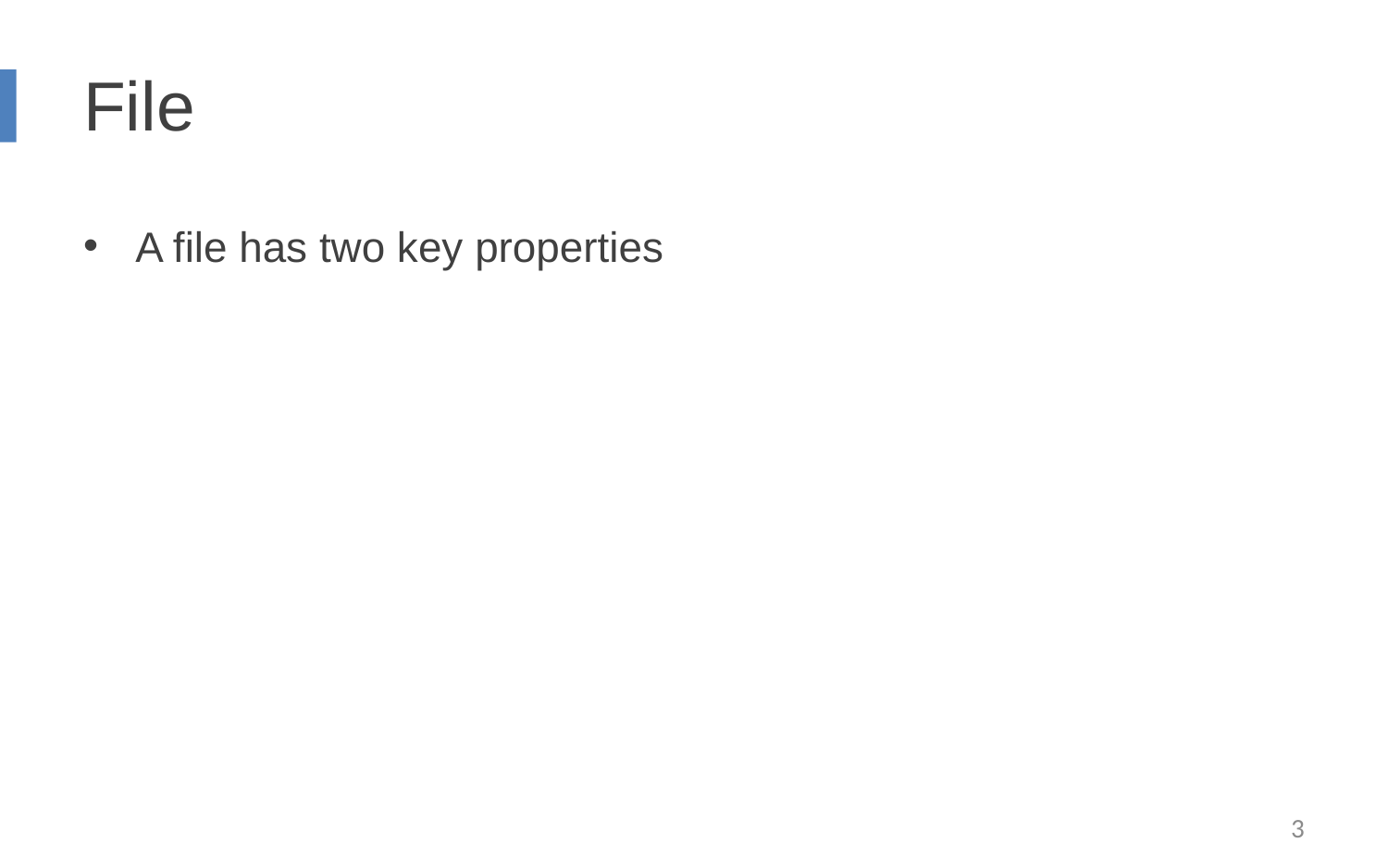

# File
A file has two key properties
3